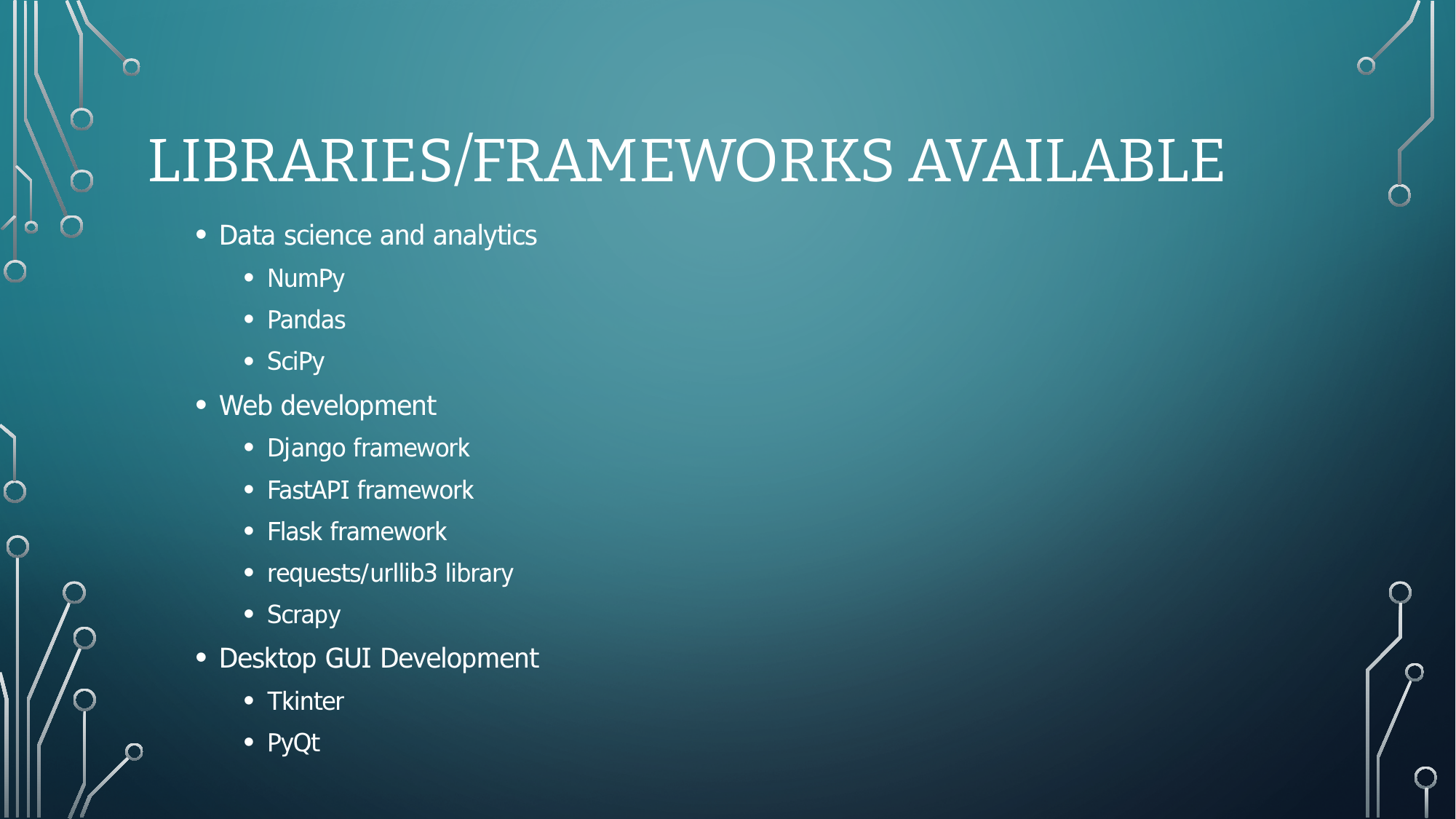

# Libraries/Frameworks available
Data science and analytics
NumPy
Pandas
SciPy
Web development
Django framework
FastAPI framework
Flask framework
requests/urllib3 library
Scrapy
Desktop GUI Development
Tkinter
PyQt